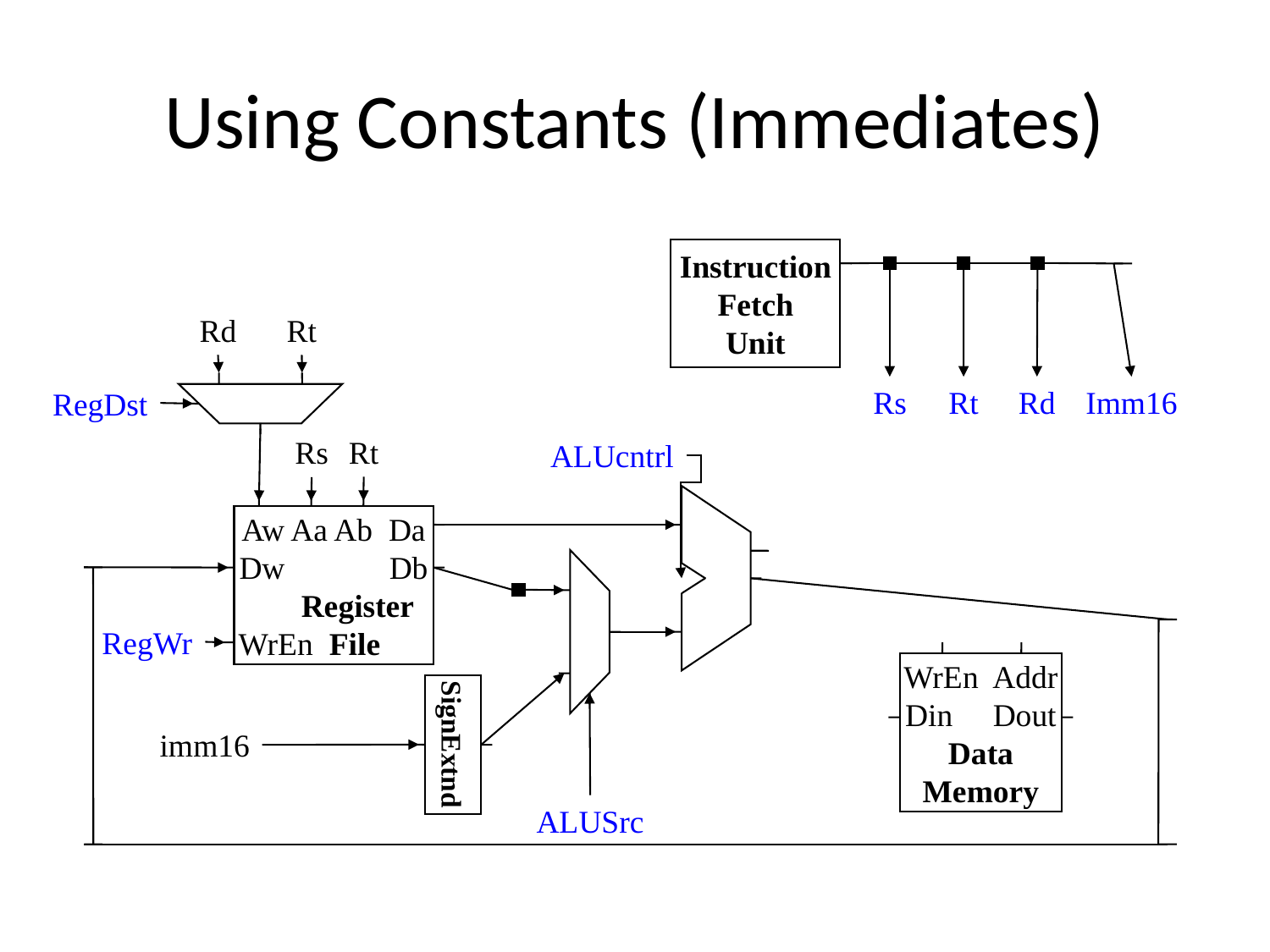

# Using Constants (Immediates)
Instruction
Fetch
Unit

Rs
Rt
Rd
Imm16
Rd
Rt

RegDst
Rt
Rs
ALUcntrl

Aw Aa Ab  Da
Dw             Db
      Register
WrEn  File

RegWr

WrEn  Addr
Din     Dout
Data
Memory

SignExtnd

imm16
ALUSrc